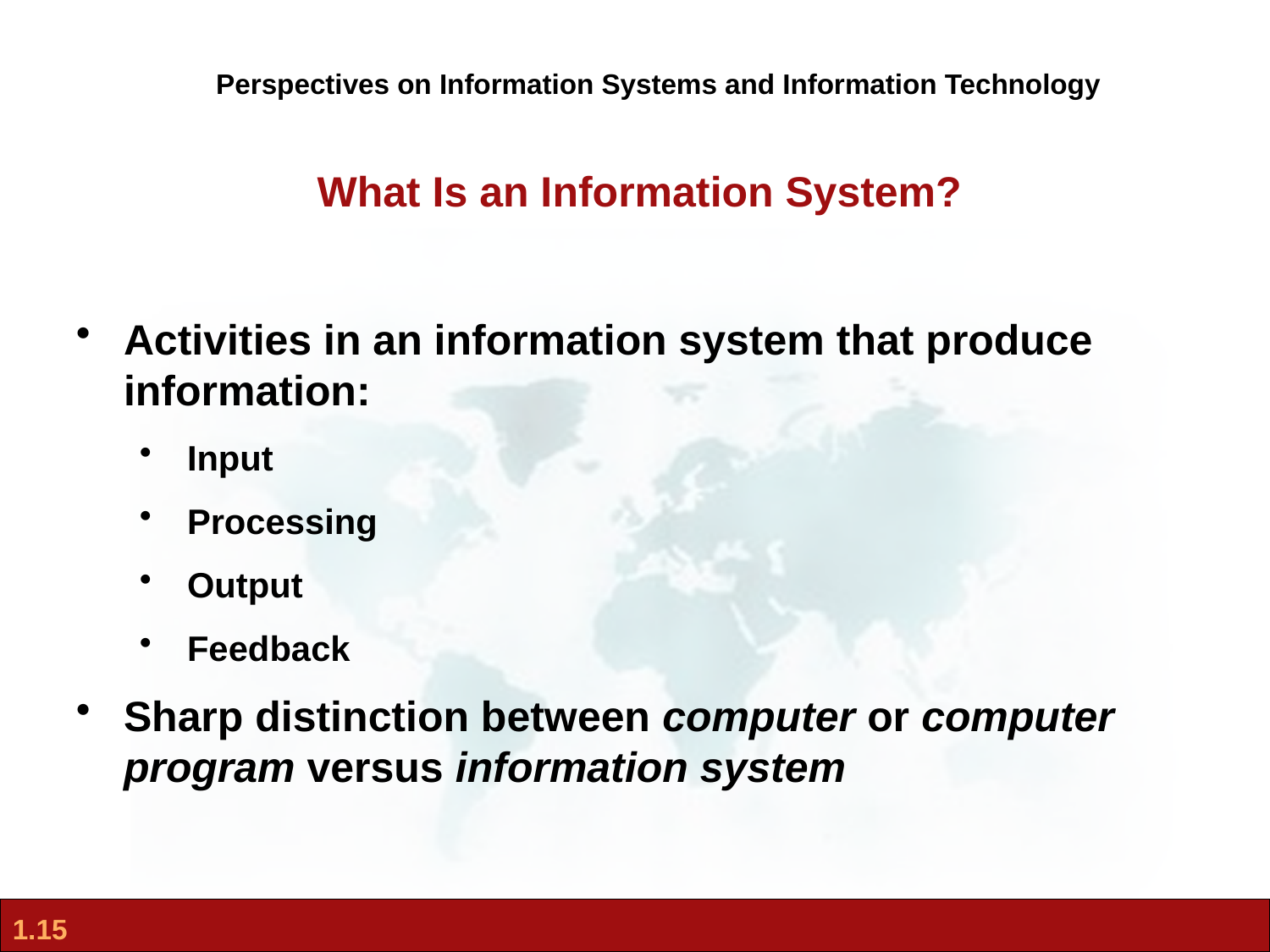

Perspectives on Information Systems and Information Technology
What Is an Information System?
Activities in an information system that produce information:
Input
Processing
Output
Feedback
Sharp distinction between computer or computer program versus information system